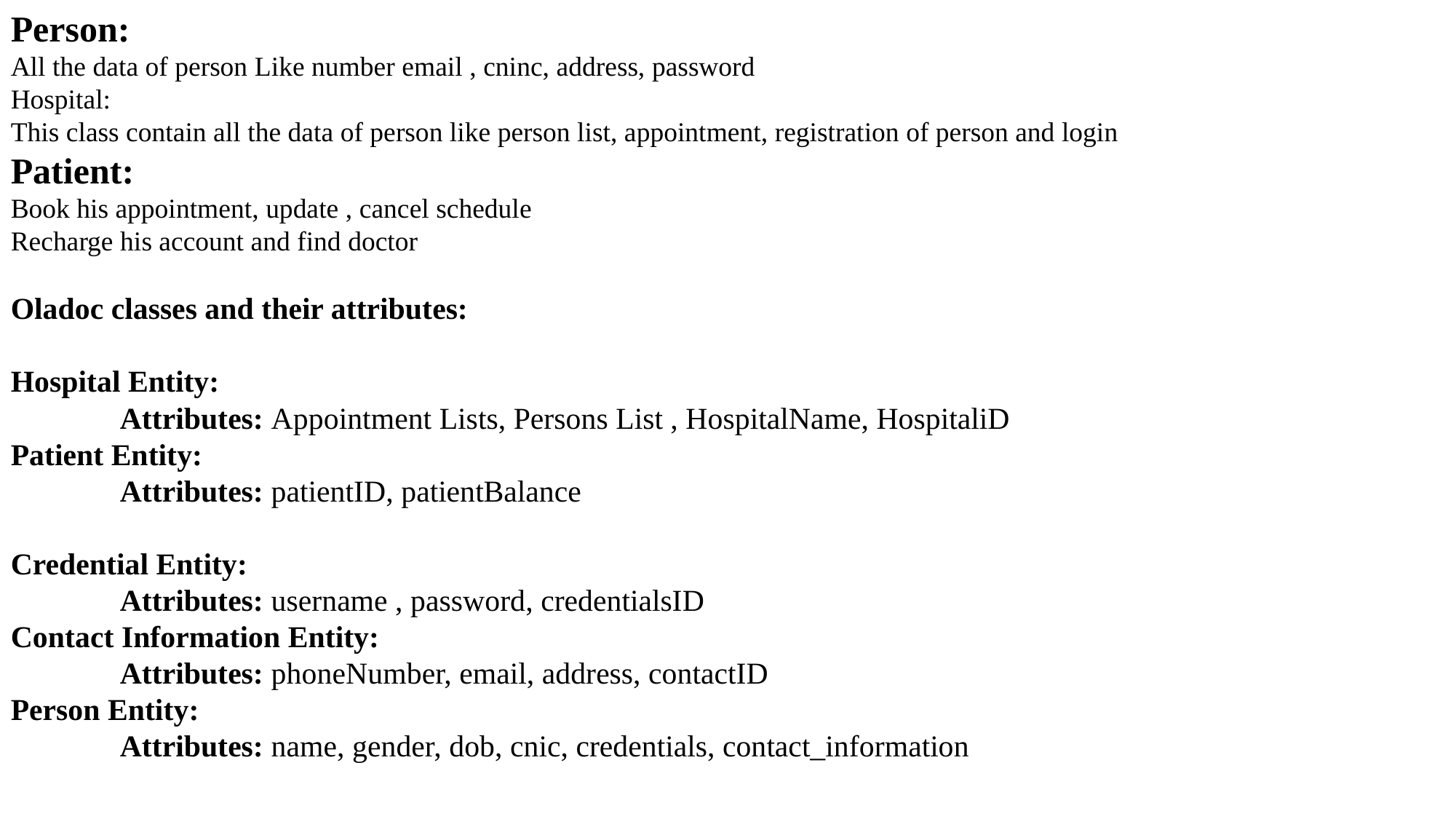

Person:
All the data of person Like number email , cninc, address, password
Hospital:
This class contain all the data of person like person list, appointment, registration of person and login
Patient:
Book his appointment, update , cancel schedule
Recharge his account and find doctor

Oladoc classes and their attributes:

Hospital Entity:
	Attributes: Appointment Lists, Persons List , HospitalName, HospitaliD
Patient Entity:
	Attributes: patientID, patientBalance

Credential Entity:
	Attributes: username , password, credentialsID
Contact Information Entity:
	Attributes: phoneNumber, email, address, contactID
Person Entity:
	Attributes: name, gender, dob, cnic, credentials, contact_information